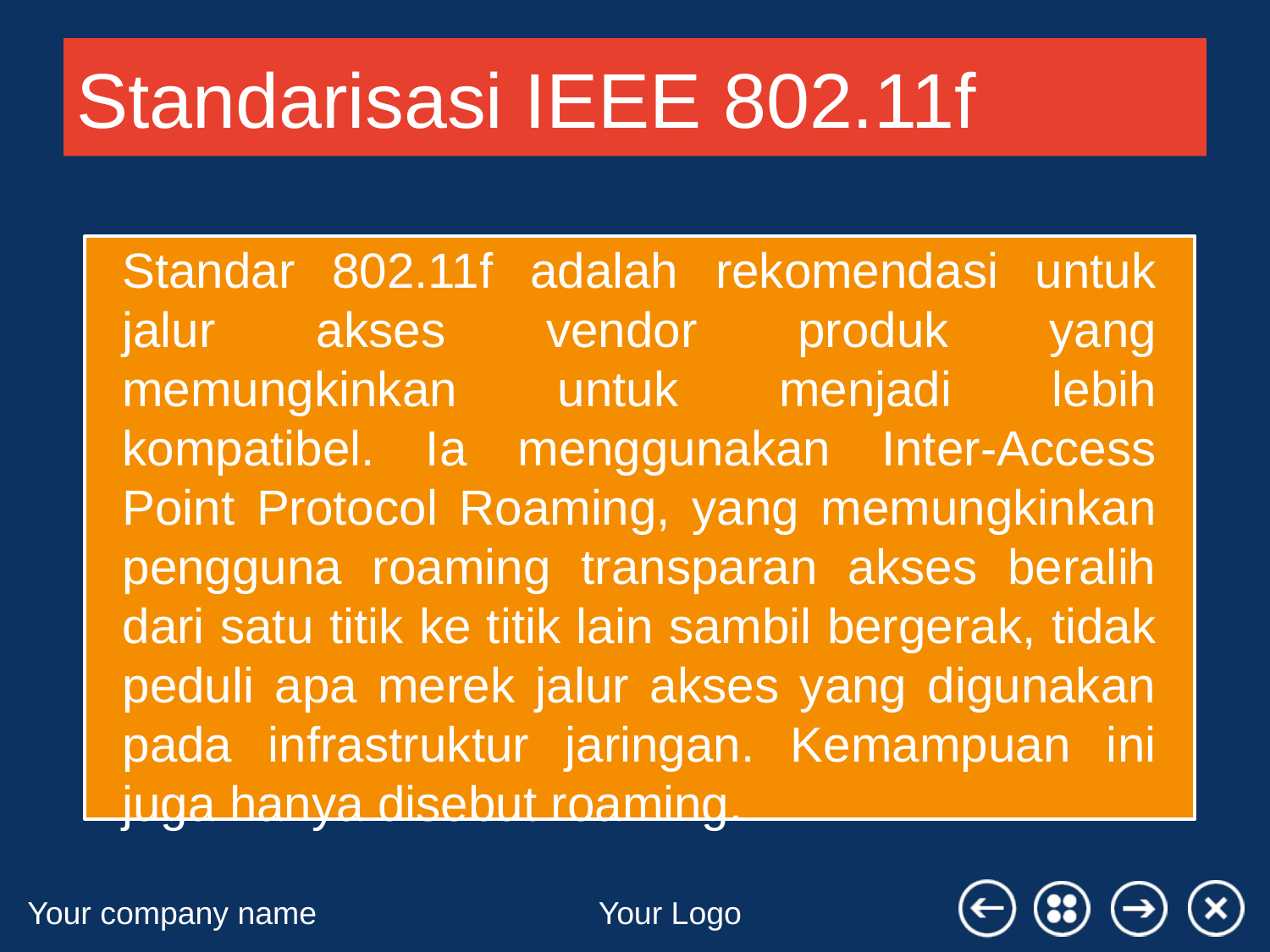

# Standarisasi IEEE 802.11f
Standar 802.11f adalah rekomendasi untuk jalur akses vendor produk yang memungkinkan untuk menjadi lebih kompatibel. Ia menggunakan Inter-Access Point Protocol Roaming, yang memungkinkan pengguna roaming transparan akses beralih dari satu titik ke titik lain sambil bergerak, tidak peduli apa merek jalur akses yang digunakan pada infrastruktur jaringan. Kemampuan ini juga hanya disebut roaming.